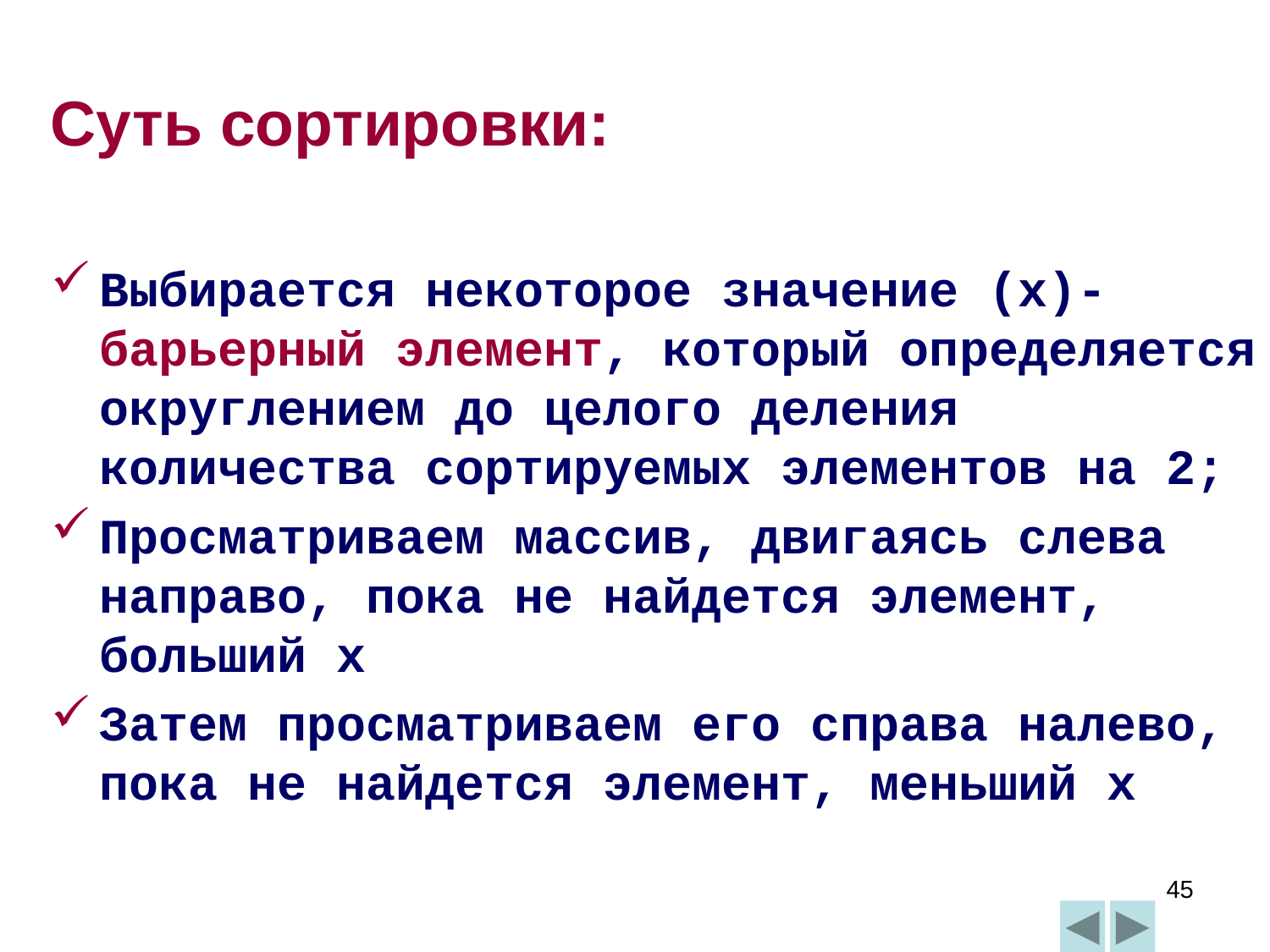

Суть сортировки:

Выбирается некоторое значение (x)- барьерный элемент, который определяется округлением до целого деления количества сортируемых элементов на 2;
Просматриваем массив, двигаясь слева направо, пока не найдется элемент, больший x
Затем просматриваем его справа налево, пока не найдется элемент, меньший x
45